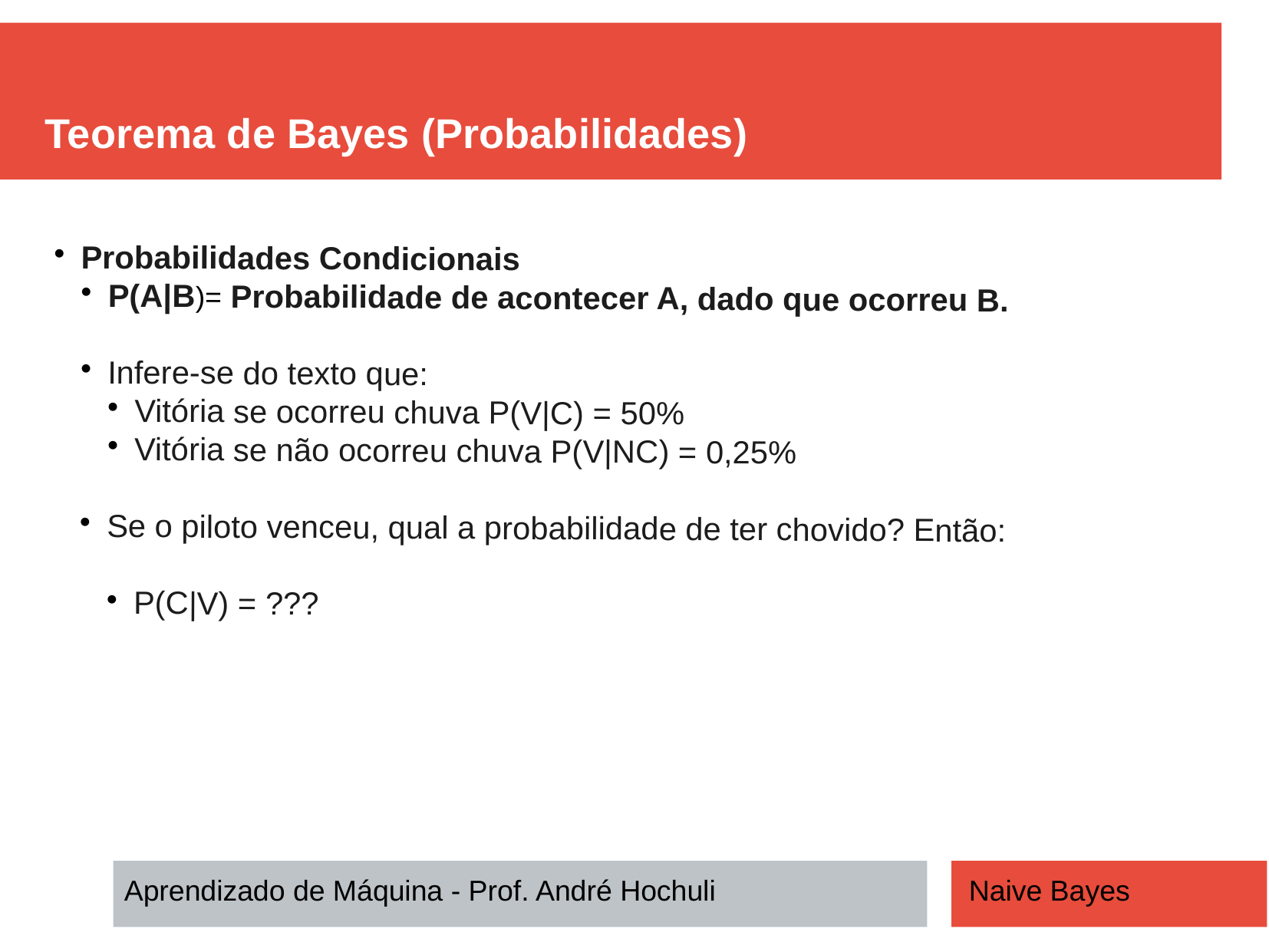

Teorema de Bayes (Probabilidades)

Probabilidades Condicionais
P(A|B)= Probabilidade de acontecer A, dado que ocorreu B.

Infere-se do texto que:
Vitória se ocorreu chuva P(V|C) = 50%
Vitória se não ocorreu chuva P(V|NC) = 0,25%

Se o piloto venceu, qual a probabilidade de ter chovido? Então:

P(C|V) = ???

Aprendizado de Máquina - Prof. André Hochuli
Naive Bayes